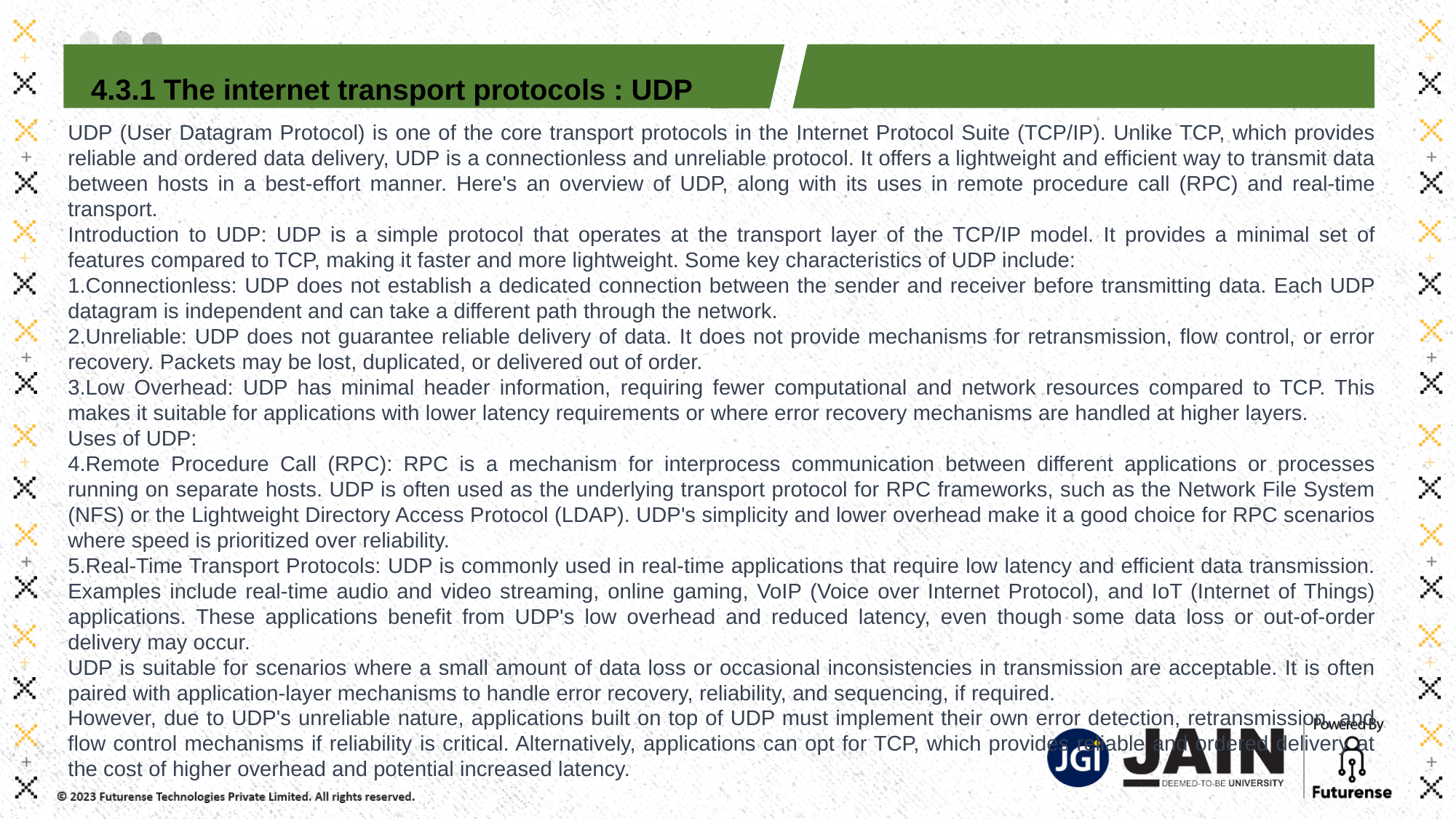

4.3.1 The internet transport protocols : UDP

UDP (User Datagram Protocol) is one of the core transport protocols in the Internet Protocol Suite (TCP/IP). Unlike TCP, which provides reliable and ordered data delivery, UDP is a connectionless and unreliable protocol. It offers a lightweight and efficient way to transmit data between hosts in a best-effort manner. Here's an overview of UDP, along with its uses in remote procedure call (RPC) and real-time transport.
Introduction to UDP: UDP is a simple protocol that operates at the transport layer of the TCP/IP model. It provides a minimal set of features compared to TCP, making it faster and more lightweight. Some key characteristics of UDP include:
Connectionless: UDP does not establish a dedicated connection between the sender and receiver before transmitting data. Each UDP datagram is independent and can take a different path through the network.
Unreliable: UDP does not guarantee reliable delivery of data. It does not provide mechanisms for retransmission, flow control, or error recovery. Packets may be lost, duplicated, or delivered out of order.
Low Overhead: UDP has minimal header information, requiring fewer computational and network resources compared to TCP. This makes it suitable for applications with lower latency requirements or where error recovery mechanisms are handled at higher layers.
Uses of UDP:
Remote Procedure Call (RPC): RPC is a mechanism for interprocess communication between different applications or processes running on separate hosts. UDP is often used as the underlying transport protocol for RPC frameworks, such as the Network File System (NFS) or the Lightweight Directory Access Protocol (LDAP). UDP's simplicity and lower overhead make it a good choice for RPC scenarios where speed is prioritized over reliability.
Real-Time Transport Protocols: UDP is commonly used in real-time applications that require low latency and efficient data transmission. Examples include real-time audio and video streaming, online gaming, VoIP (Voice over Internet Protocol), and IoT (Internet of Things) applications. These applications benefit from UDP's low overhead and reduced latency, even though some data loss or out-of-order delivery may occur.
UDP is suitable for scenarios where a small amount of data loss or occasional inconsistencies in transmission are acceptable. It is often paired with application-layer mechanisms to handle error recovery, reliability, and sequencing, if required.
However, due to UDP's unreliable nature, applications built on top of UDP must implement their own error detection, retransmission, and flow control mechanisms if reliability is critical. Alternatively, applications can opt for TCP, which provides reliable and ordered delivery at the cost of higher overhead and potential increased latency.